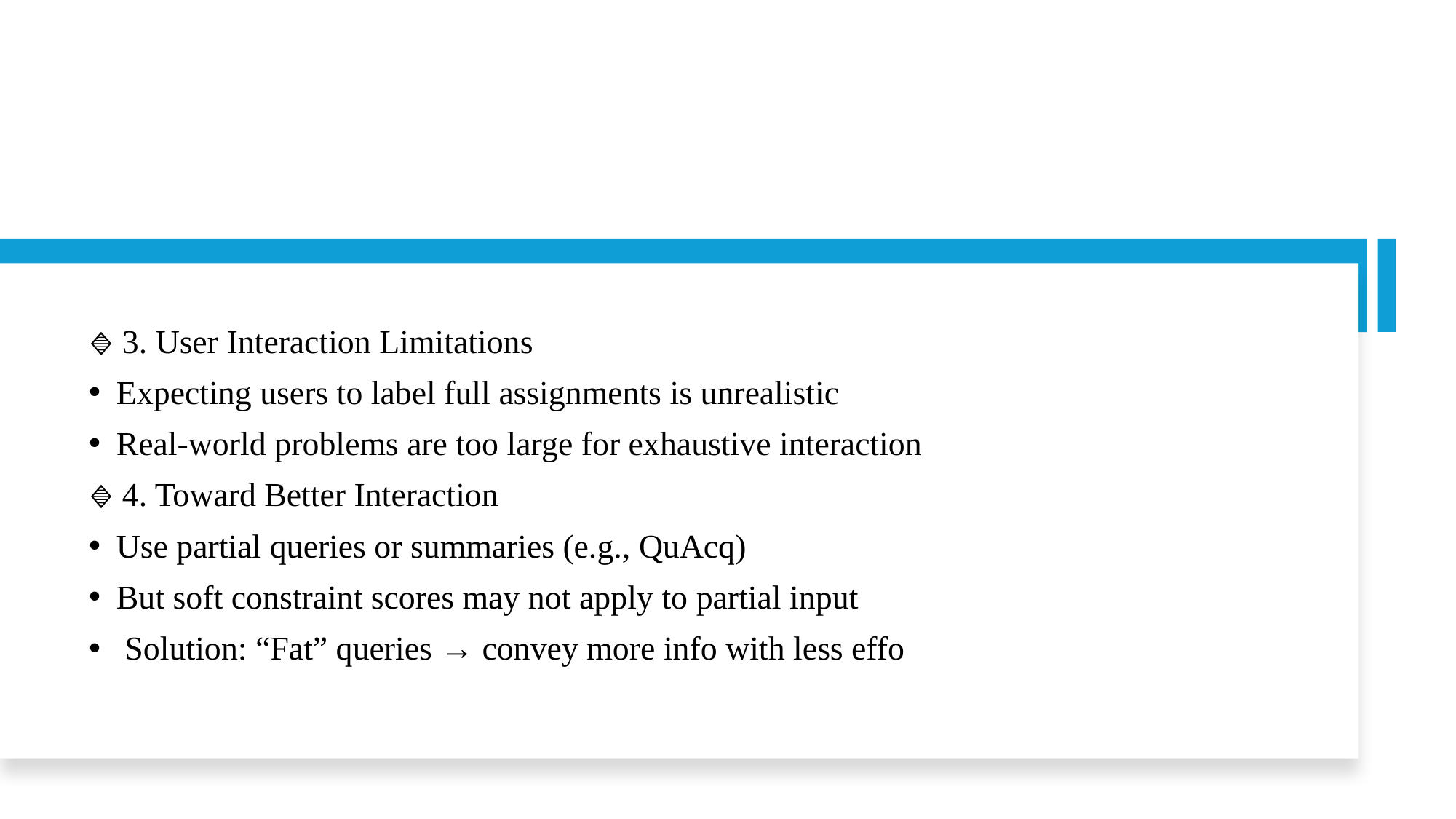

🔹 3. User Interaction Limitations
Expecting users to label full assignments is unrealistic
Real-world problems are too large for exhaustive interaction
🔹 4. Toward Better Interaction
Use partial queries or summaries (e.g., QuAcq)
But soft constraint scores may not apply to partial input
 Solution: “Fat” queries → convey more info with less effo